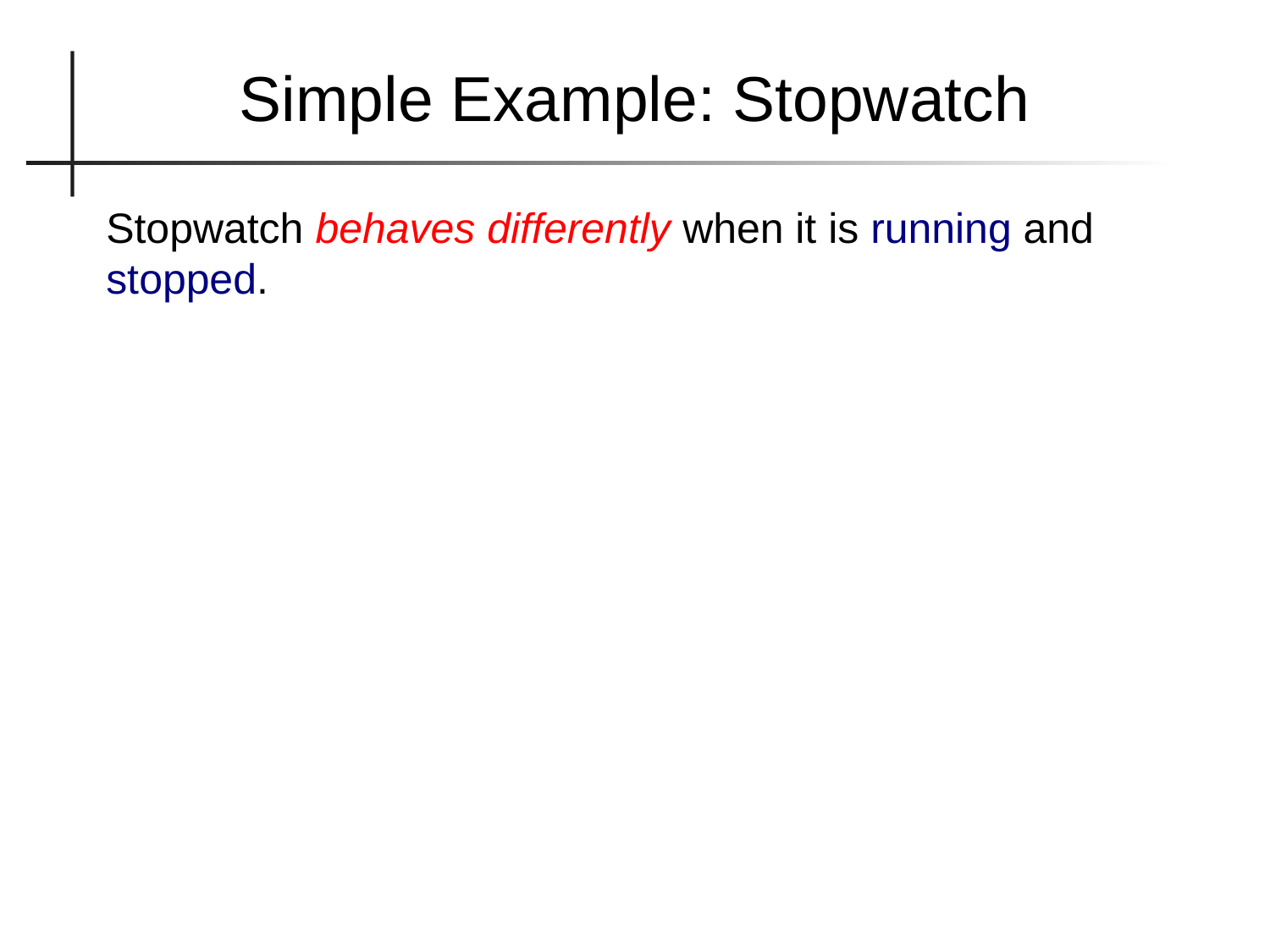

Simple Example: Stopwatch
Stopwatch behaves differently when it is running and stopped.